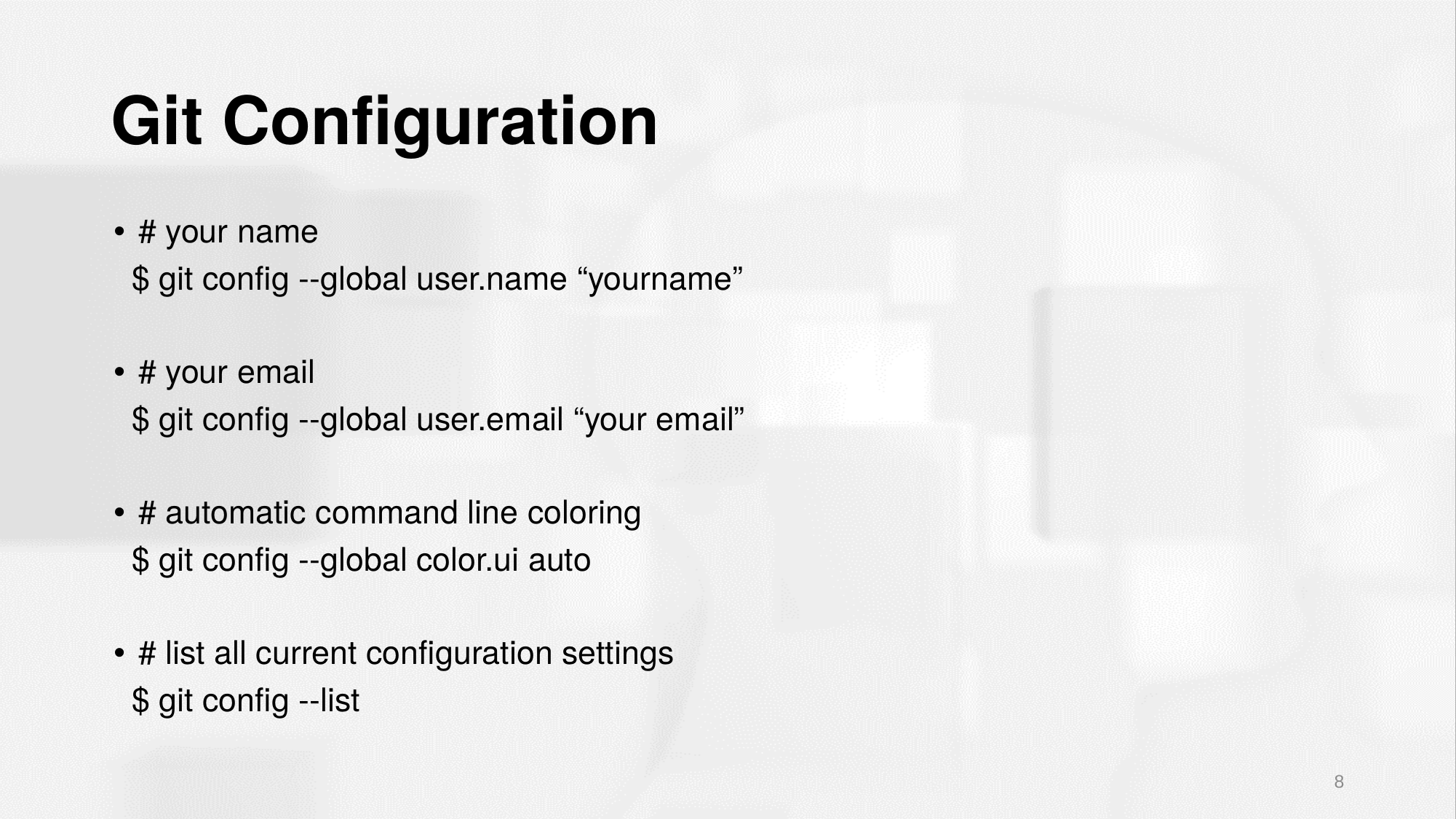

# Git Configuration
# your name
  $ git config --global user.name “yourname”

# your email
  $ git config --global user.email “your email”

# automatic command line coloring
  $ git config --global color.ui auto

# list all current configuration settings
  $ git config --list

8